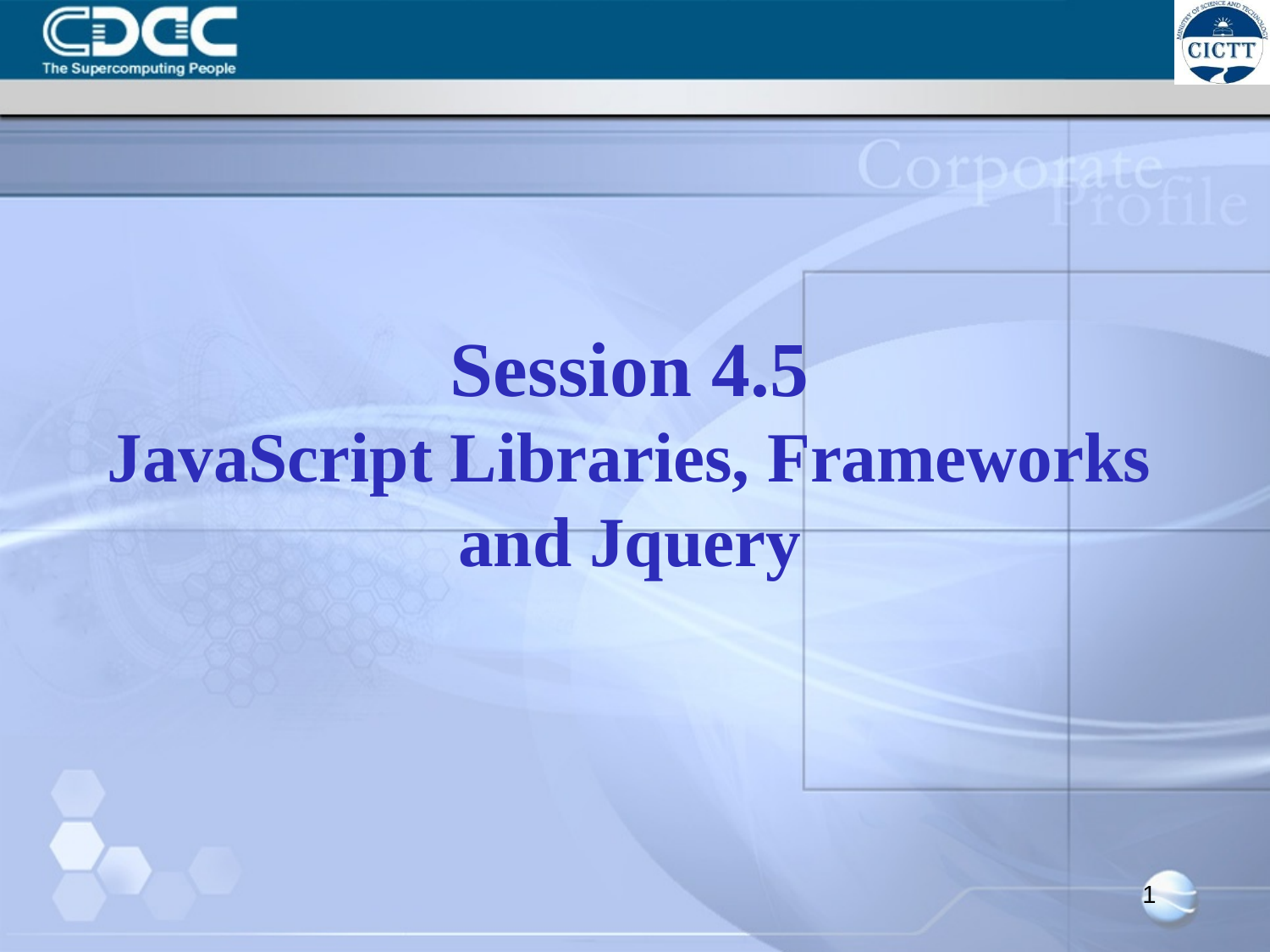

# Session 4.5 JavaScript Libraries, Frameworks and Jquery